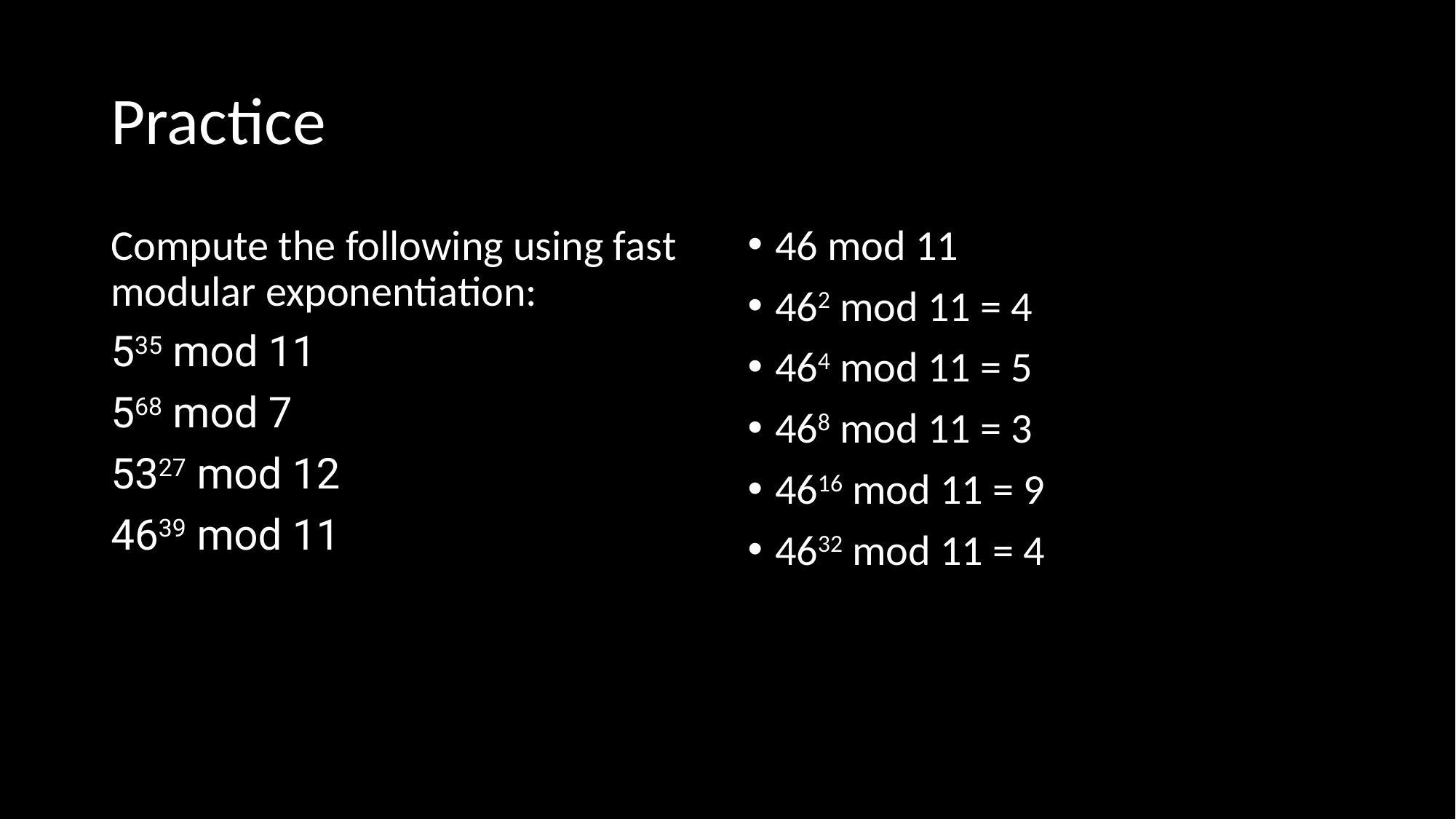

# Practice
Compute the following using fast modular exponentiation:
535 mod 11
568 mod 7
5327 mod 12
4639 mod 11

46 mod 11
462 mod 11 = 4
464 mod 11 = 5
468 mod 11 = 3
4616 mod 11 = 9
4632 mod 11 = 4